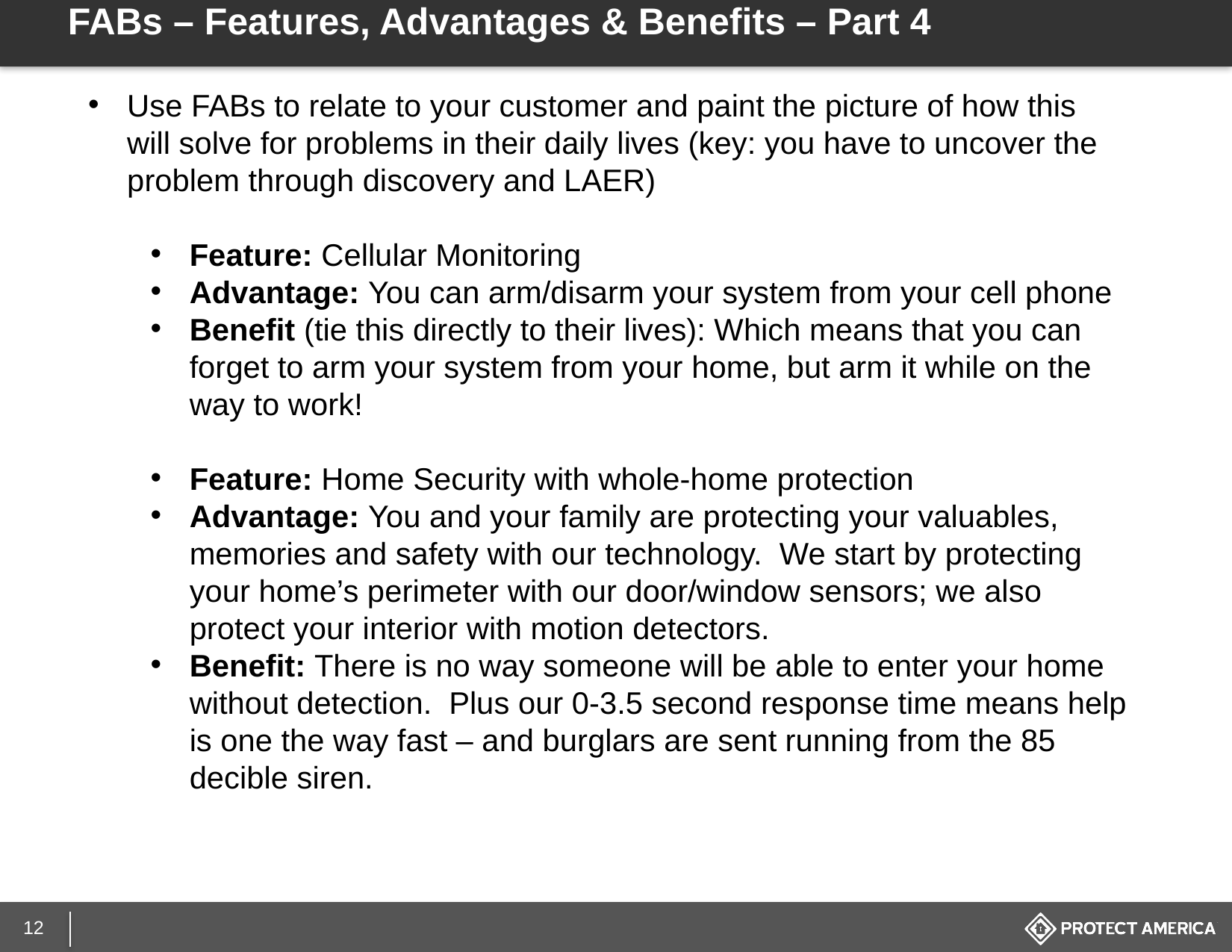

# FABs – Features, Advantages & Benefits – Part 4
Use FABs to relate to your customer and paint the picture of how this will solve for problems in their daily lives (key: you have to uncover the problem through discovery and LAER)

Feature: Cellular Monitoring
Advantage: You can arm/disarm your system from your cell phone
Benefit (tie this directly to their lives): Which means that you can forget to arm your system from your home, but arm it while on the way to work!

Feature: Home Security with whole-home protection
Advantage: You and your family are protecting your valuables, memories and safety with our technology.  We start by protecting your home’s perimeter with our door/window sensors; we also protect your interior with motion detectors.
Benefit: There is no way someone will be able to enter your home without detection.  Plus our 0-3.5 second response time means help is one the way fast – and burglars are sent running from the 85 decible siren.